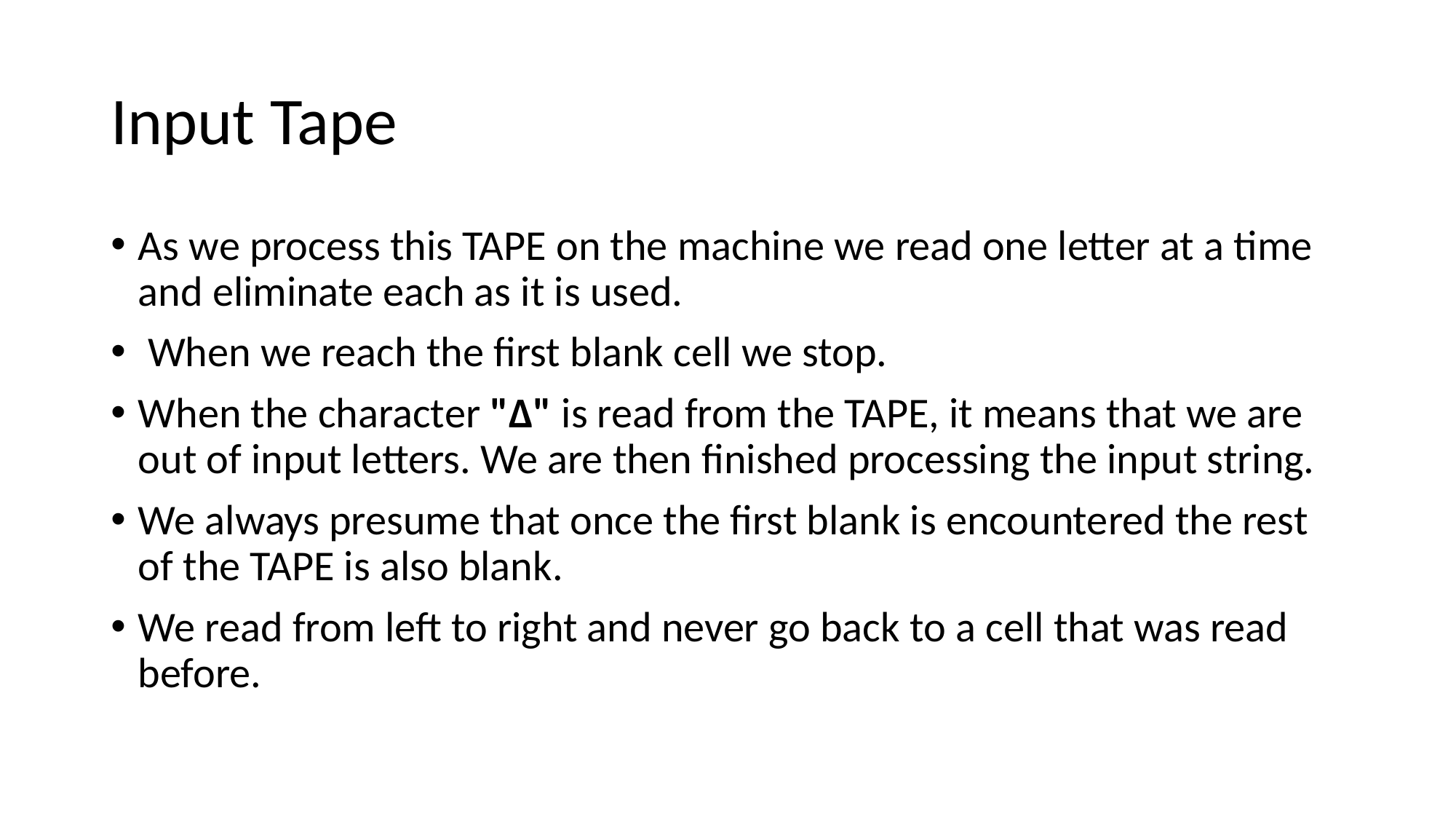

# Input Tape
As we process this TAPE on the machine we read one letter at a time and eliminate each as it is used.
 When we reach the first blank cell we stop.
When the character "∆" is read from the TAPE, it means that we are out of input letters. We are then finished processing the input string.
We always presume that once the first blank is encountered the rest of the TAPE is also blank.
We read from left to right and never go back to a cell that was read before.